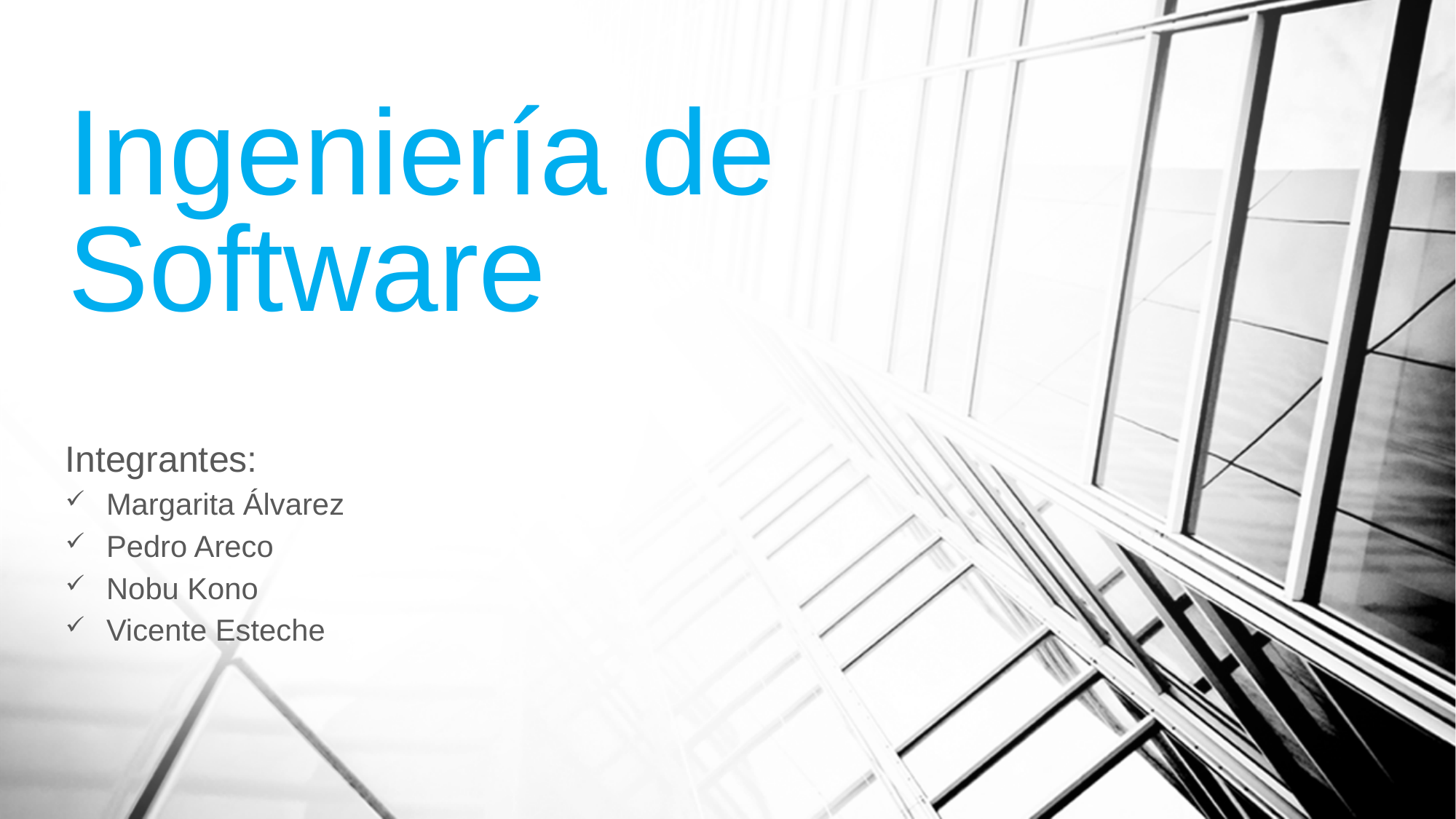

# Ingeniería de Software
Integrantes:
Margarita Álvarez
Pedro Areco
Nobu Kono
Vicente Esteche